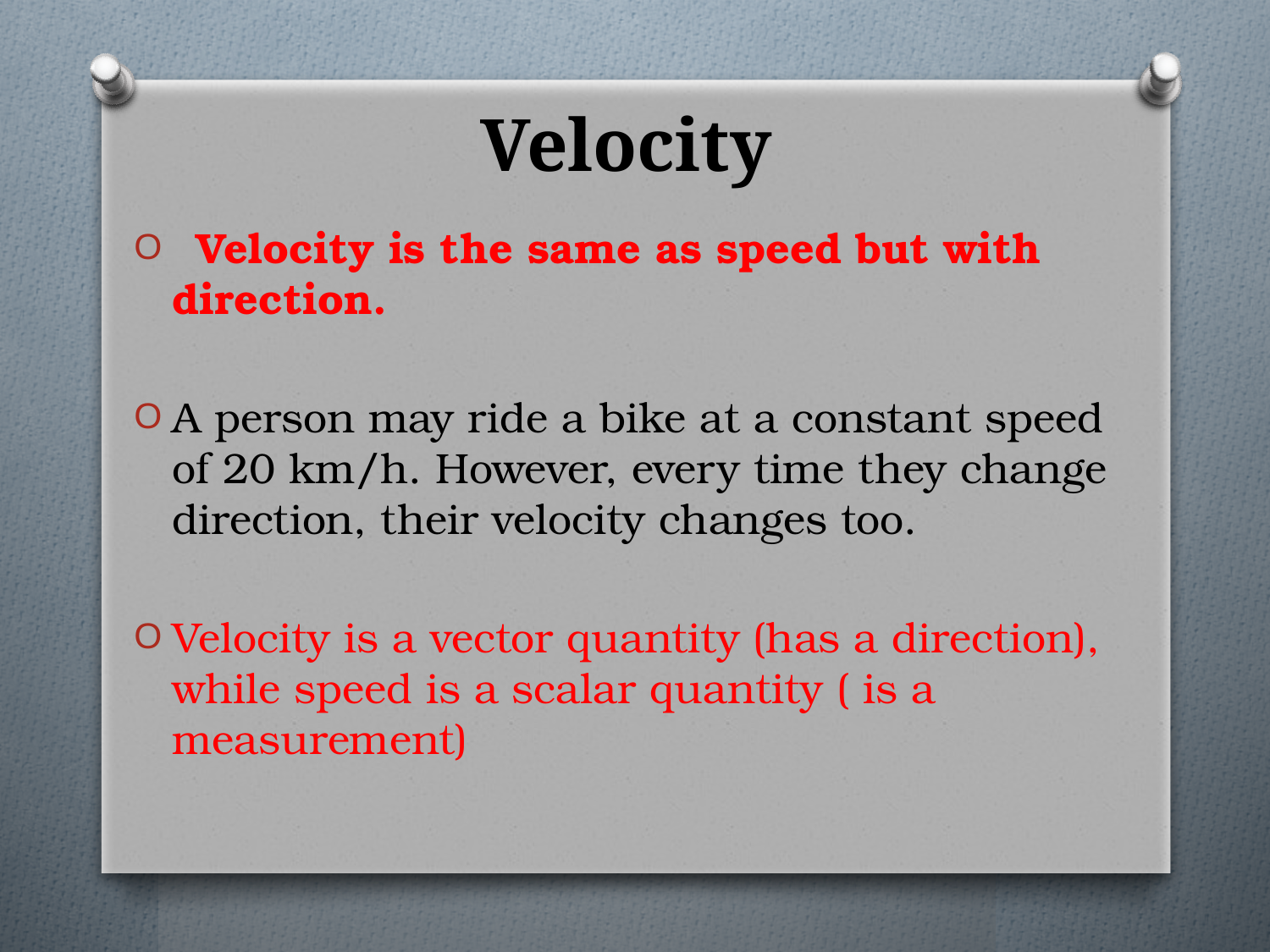

# Velocity
  Velocity is the same as speed but with direction.

A person may ride a bike at a constant speed
of 20 km/h. However, every time they change direction, their velocity changes too.

Velocity is a vector quantity (has a direction), while speed is a scalar quantity ( is a measurement)